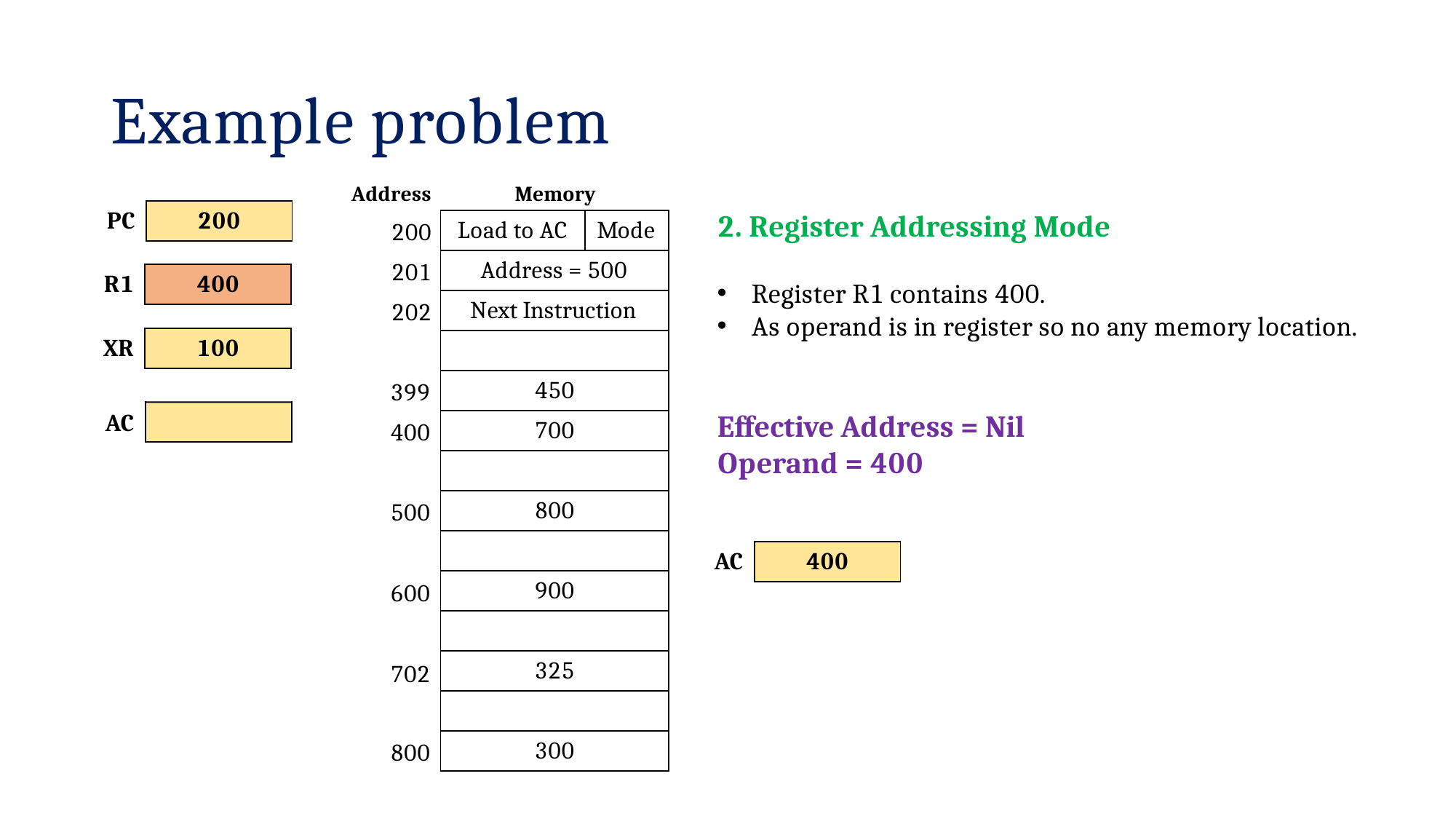

# Example problem
Address
200
201
202
Memory
| PC | 200 |
| --- | --- |
2. Register Addressing Mode
| Load to AC | Mode |
| --- | --- |
| Address = 500 |  |
| Next Instruction |  |
|  |  |
| 450 |  |
| 700 |  |
|  |  |
| 800 |  |
|  |  |
| 900 |  |
|  |  |
| 325 |  |
|  |  |
| 300 |  |
| R1 | 400 |
| --- | --- |
Register R1 contains 400.
As operand is in register so no any memory location.
| XR | 100 |
| --- | --- |
399
400

Effective Address = Nil
Operand = 400
AC
500

600

702
| AC | 400 |
| --- | --- |
800